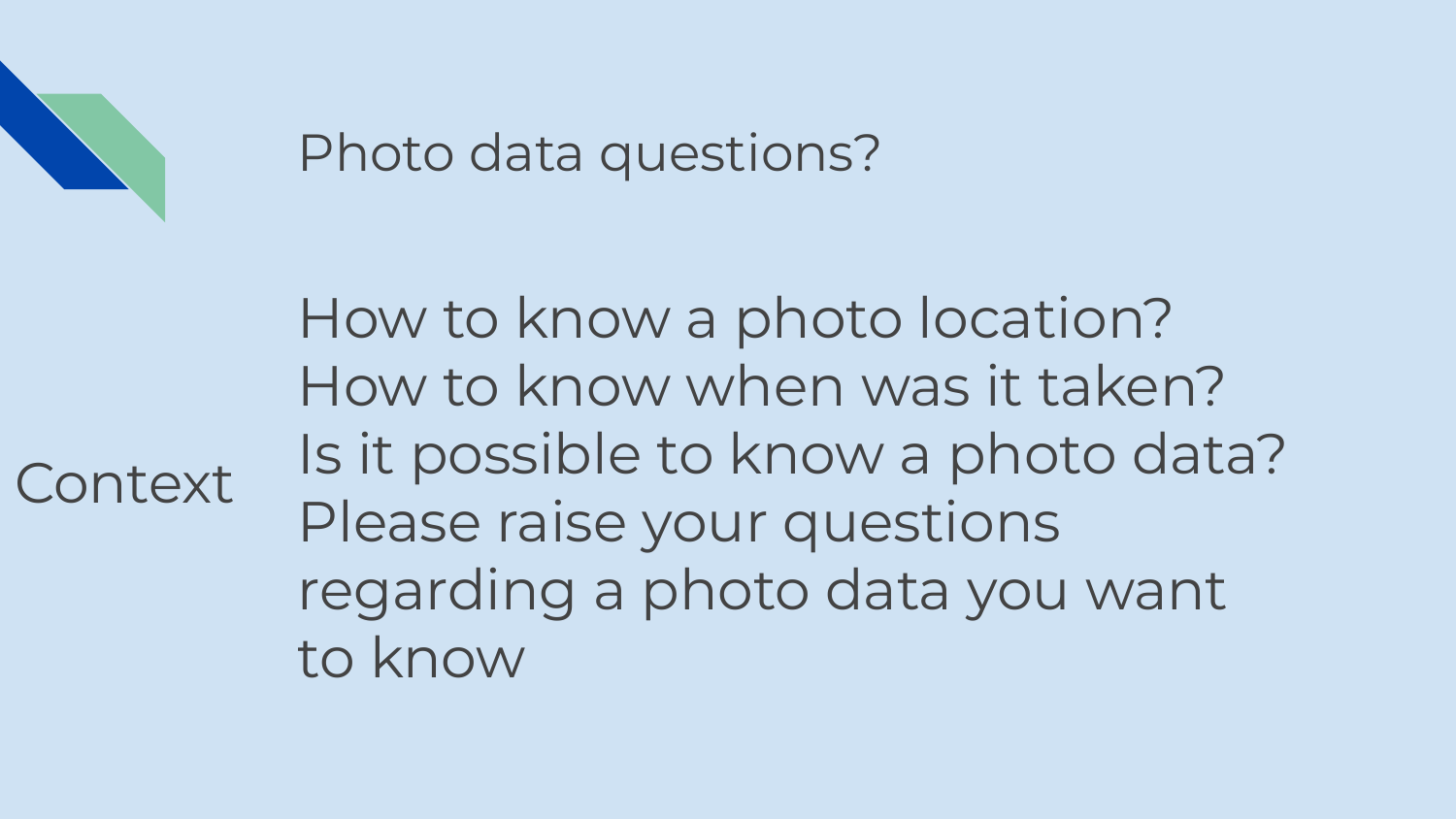

# Photo data questions?

How to know a photo location?
How to know when was it taken?
Is it possible to know a photo data?
Please raise your questions regarding a photo data you want to know
Context